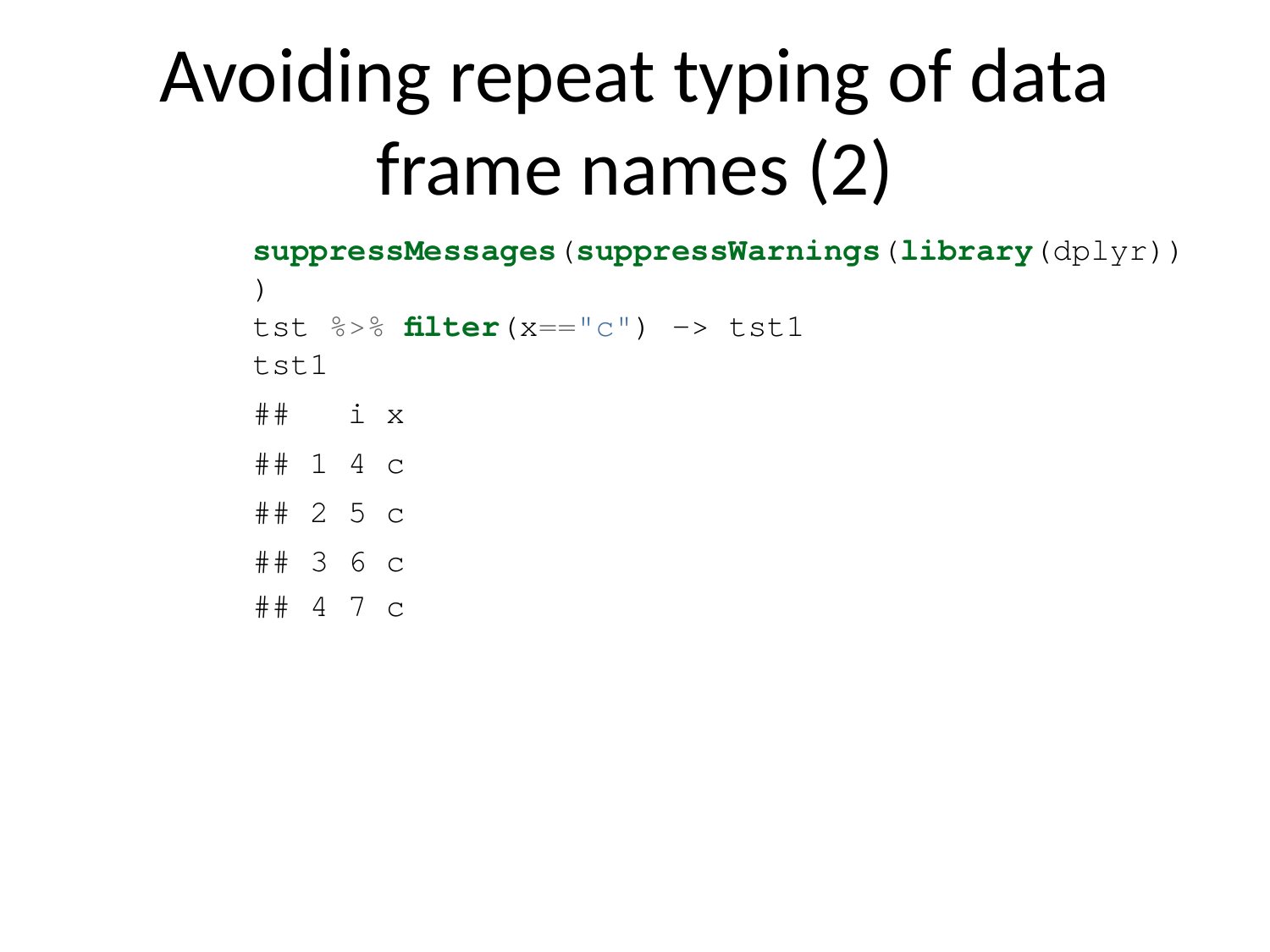

# Avoiding repeat typing of data frame names (2)
suppressMessages(suppressWarnings(library(dplyr)))
tst %>% filter(x=="c") -> tst1
tst1
##   i x
## 1 4 c
## 2 5 c
## 3 6 c
## 4 7 c